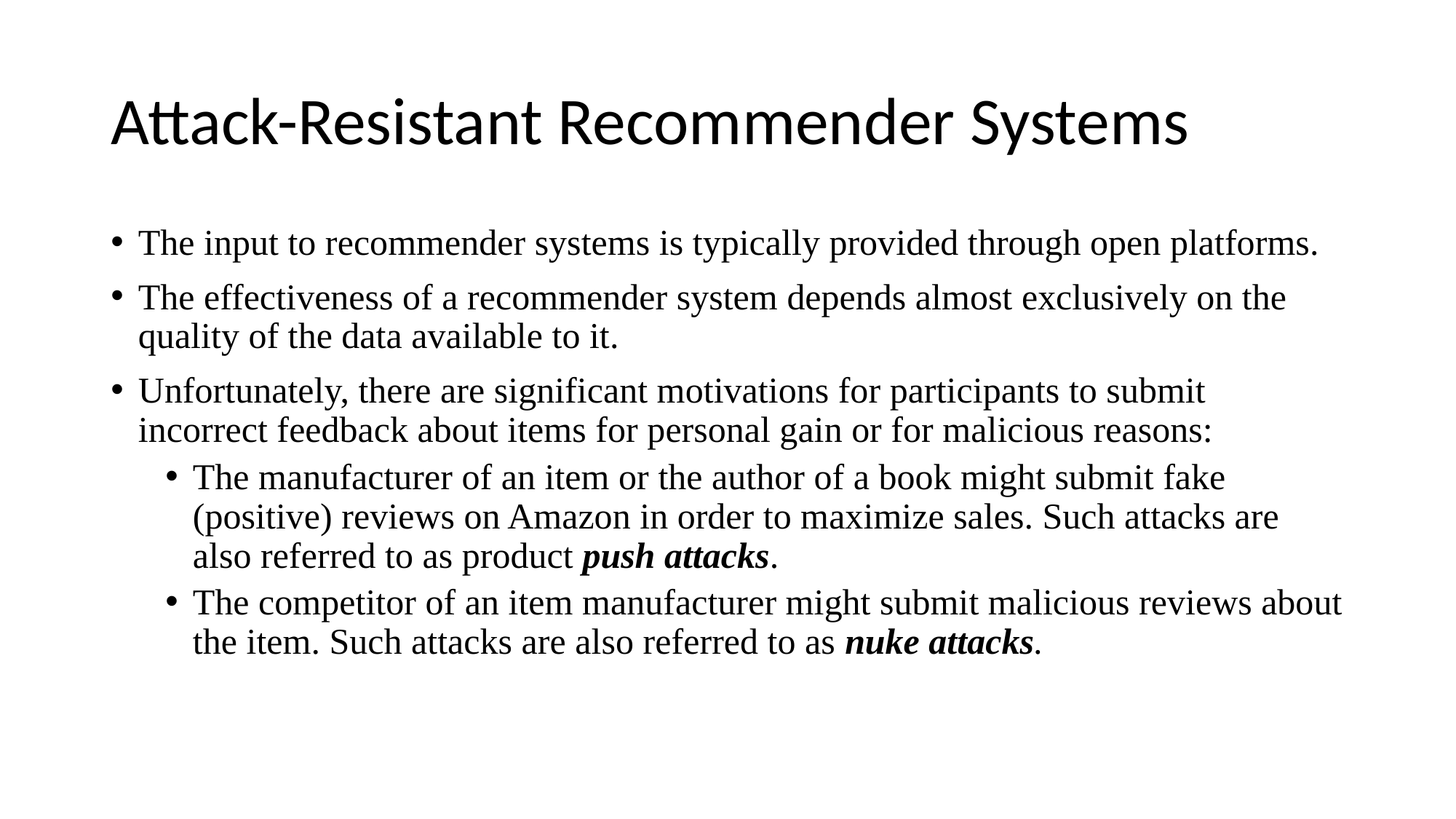

# Attack-Resistant Recommender Systems
The input to recommender systems is typically provided through open platforms.
The effectiveness of a recommender system depends almost exclusively on the quality of the data available to it.
Unfortunately, there are significant motivations for participants to submit incorrect feedback about items for personal gain or for malicious reasons:
The manufacturer of an item or the author of a book might submit fake (positive) reviews on Amazon in order to maximize sales. Such attacks are also referred to as product push attacks.
The competitor of an item manufacturer might submit malicious reviews about the item. Such attacks are also referred to as nuke attacks.